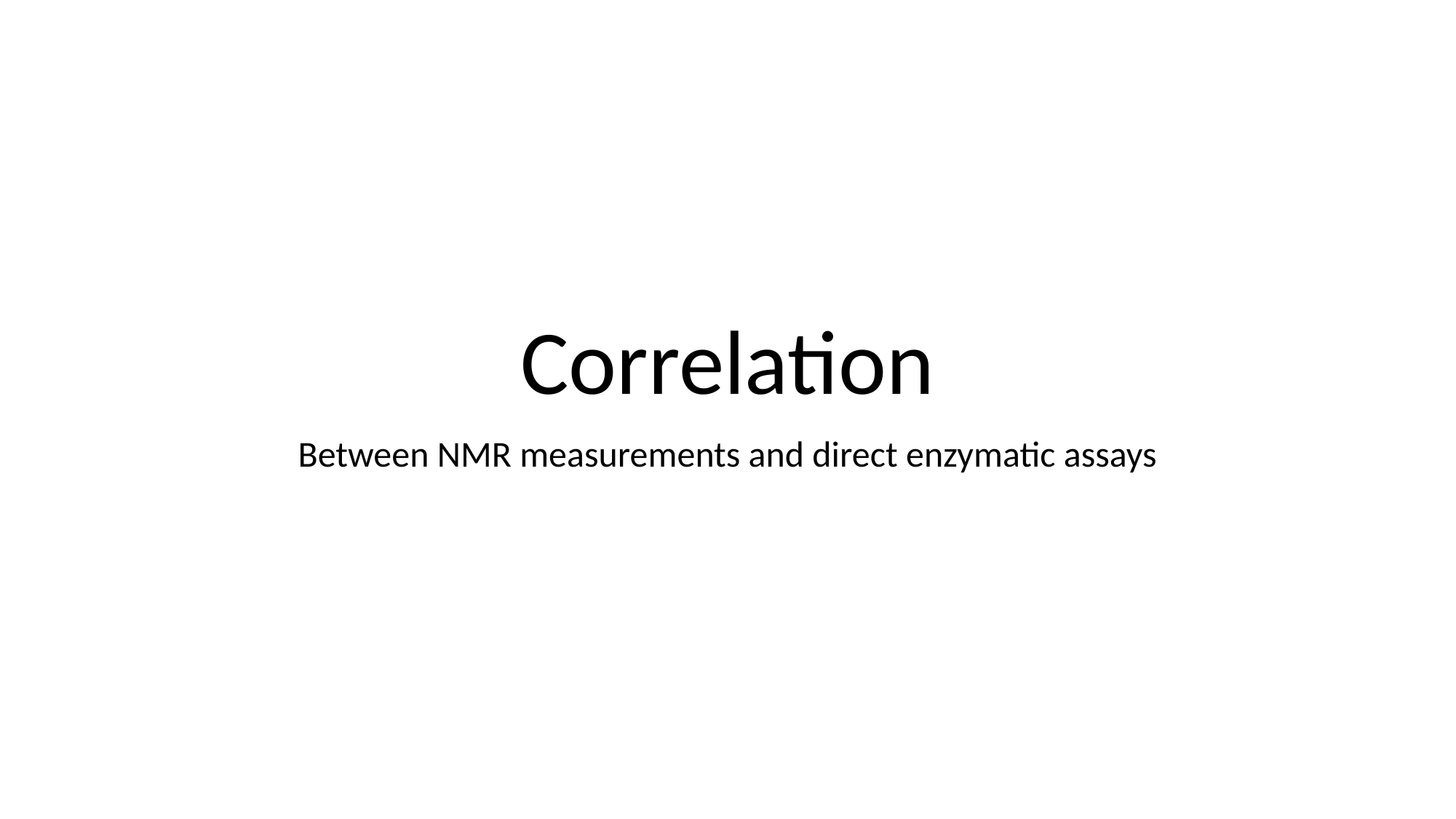

# Correlation
Between NMR measurements and direct enzymatic assays